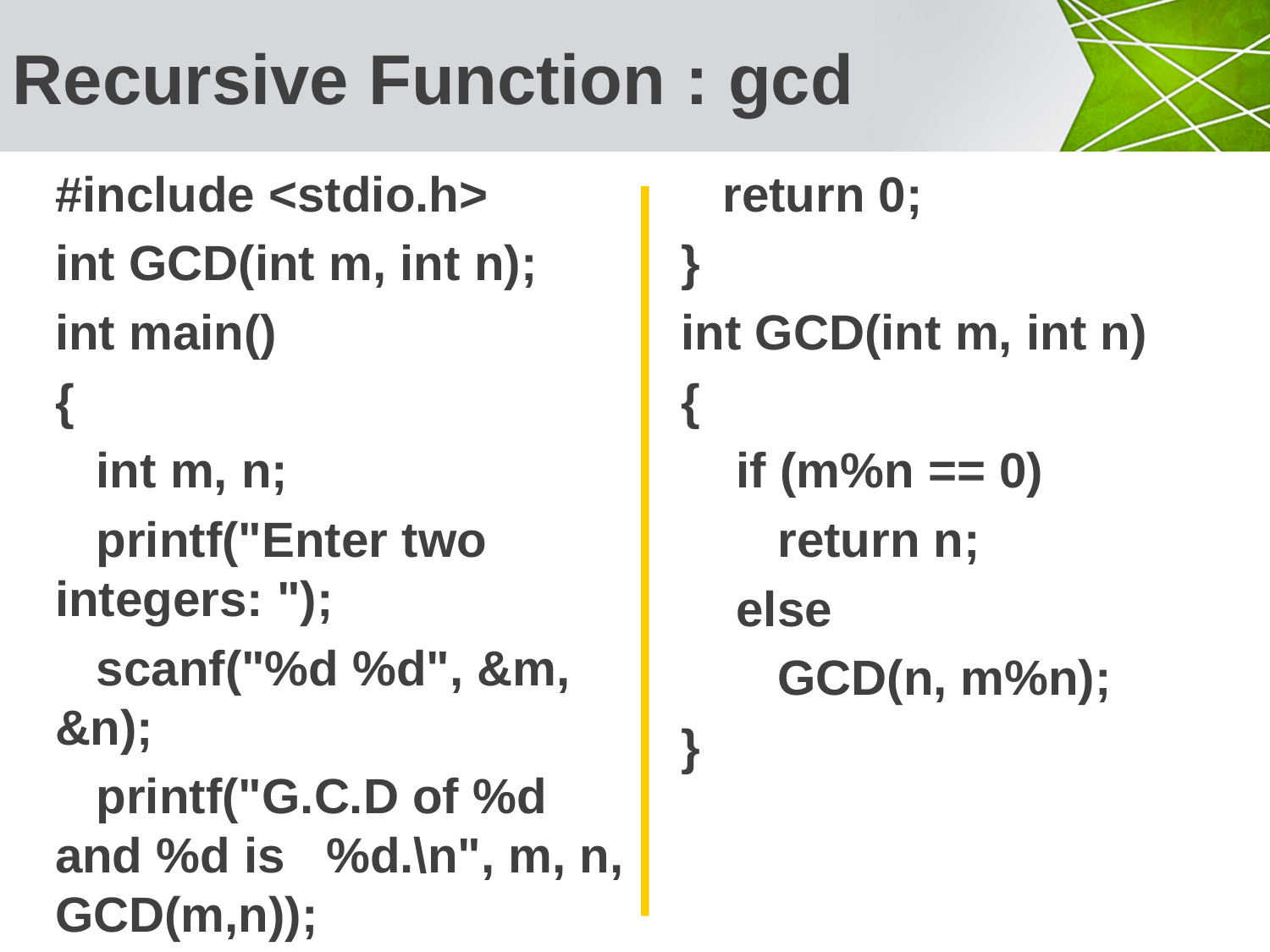

# Recursive Function : gcd
#include <stdio.h>
int GCD(int m, int n);
int main()
{
   int m, n;
   printf("Enter two integers: ");
   scanf("%d %d", &m, &n);
   printf("G.C.D of %d and %d is   %d.\n", m, n, GCD(m,n));
   return 0;
}
int GCD(int m, int n)
{
    if (m%n == 0)
       return n;
    else
       GCD(n, m%n);
}